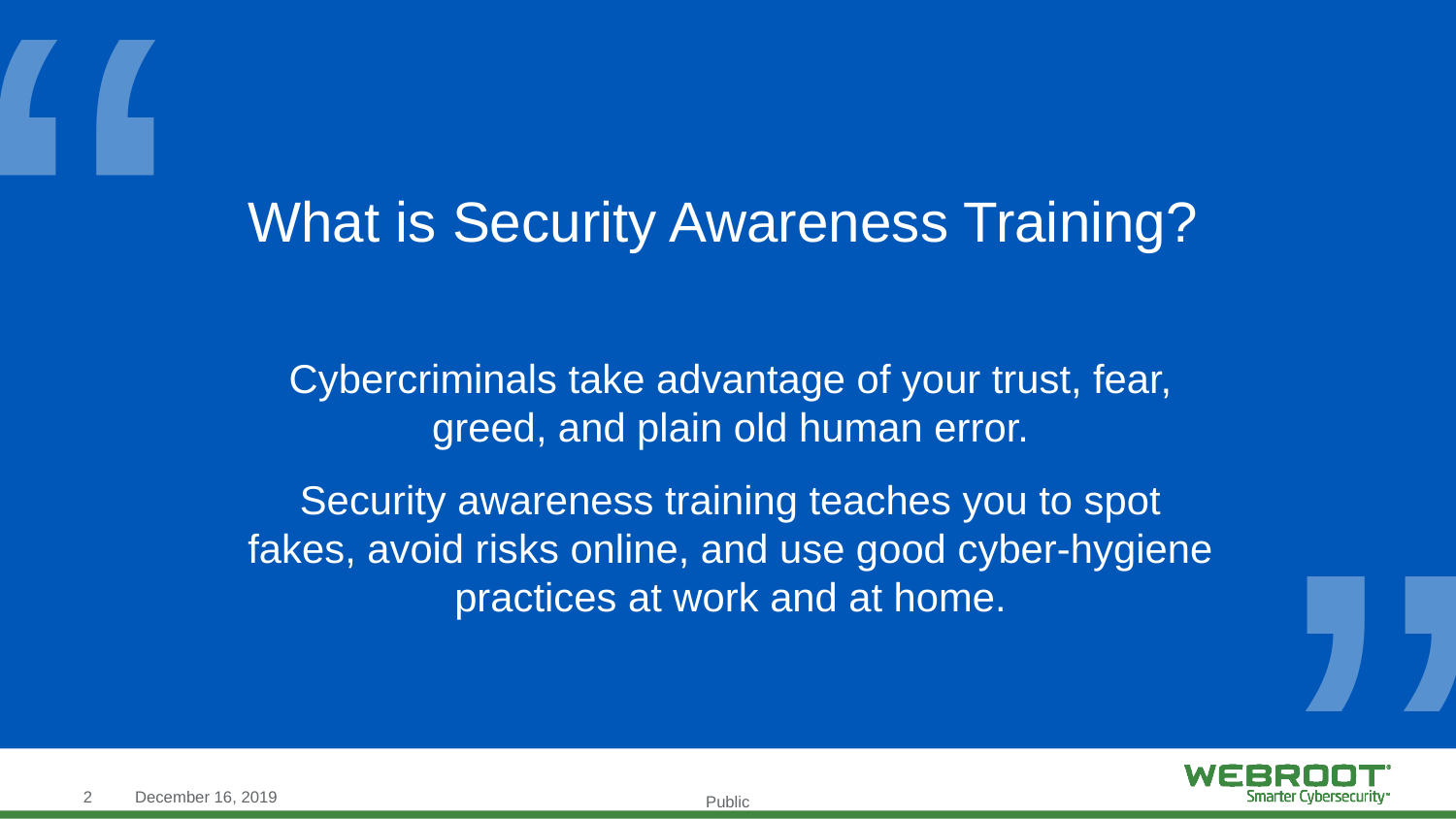

“
“
# What is Security Awareness Training?
Cybercriminals take advantage of your trust, fear, greed, and plain old human error.
Security awareness training teaches you to spot fakes, avoid risks online, and use good cyber-hygiene practices at work and at home.
2
December 16, 2019
Public